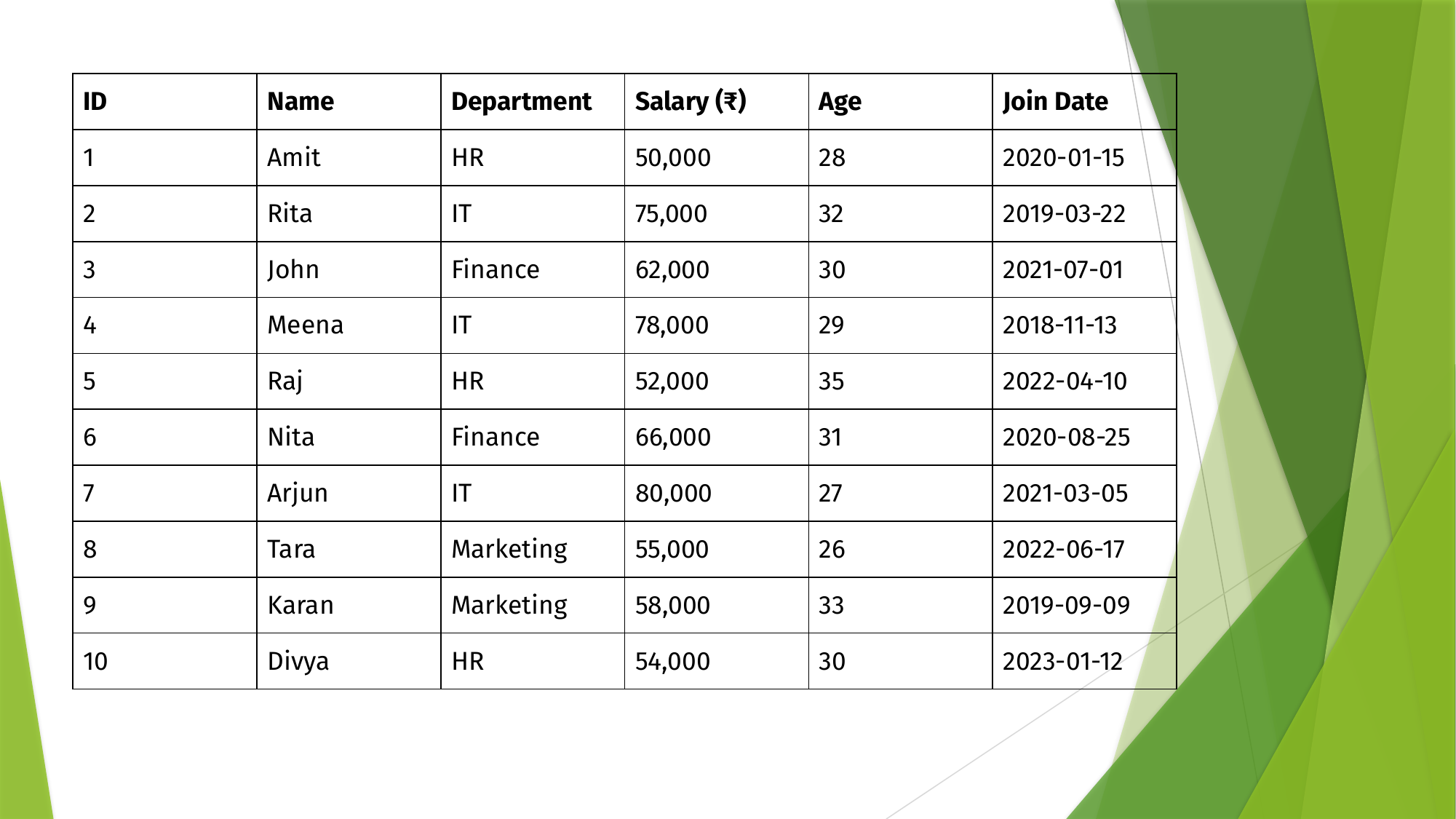

| ID | Name | Department | Salary (₹) | Age | Join Date |
| --- | --- | --- | --- | --- | --- |
| 1 | Amit | HR | 50,000 | 28 | 2020-01-15 |
| 2 | Rita | IT | 75,000 | 32 | 2019-03-22 |
| 3 | John | Finance | 62,000 | 30 | 2021-07-01 |
| 4 | Meena | IT | 78,000 | 29 | 2018-11-13 |
| 5 | Raj | HR | 52,000 | 35 | 2022-04-10 |
| 6 | Nita | Finance | 66,000 | 31 | 2020-08-25 |
| 7 | Arjun | IT | 80,000 | 27 | 2021-03-05 |
| 8 | Tara | Marketing | 55,000 | 26 | 2022-06-17 |
| 9 | Karan | Marketing | 58,000 | 33 | 2019-09-09 |
| 10 | Divya | HR | 54,000 | 30 | 2023-01-12 |